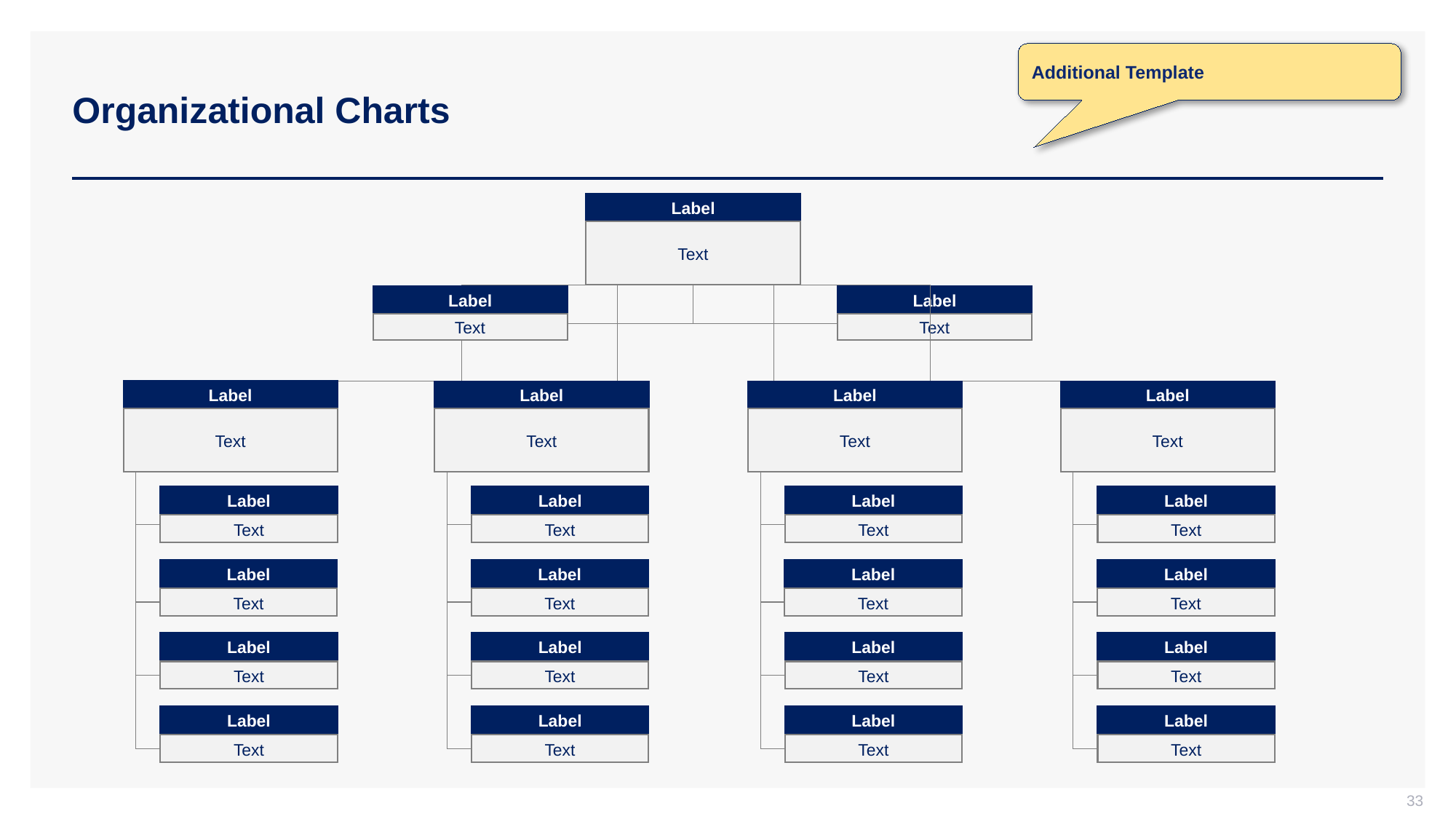

Additional Template
# Organizational Charts
Label
Text
Label
Text
Label
Text
Label
Label
Text
Label
Text
Label
Text
Text

Label
Text
Label
Text
Label
Text
Label
Text

Label
Text
Label
Text
Label
Text
Label
Text

Label
Text
Label
Text
Label
Text
Label
Text

Label
Text
Label
Text
Label
Text
Label
Text
33